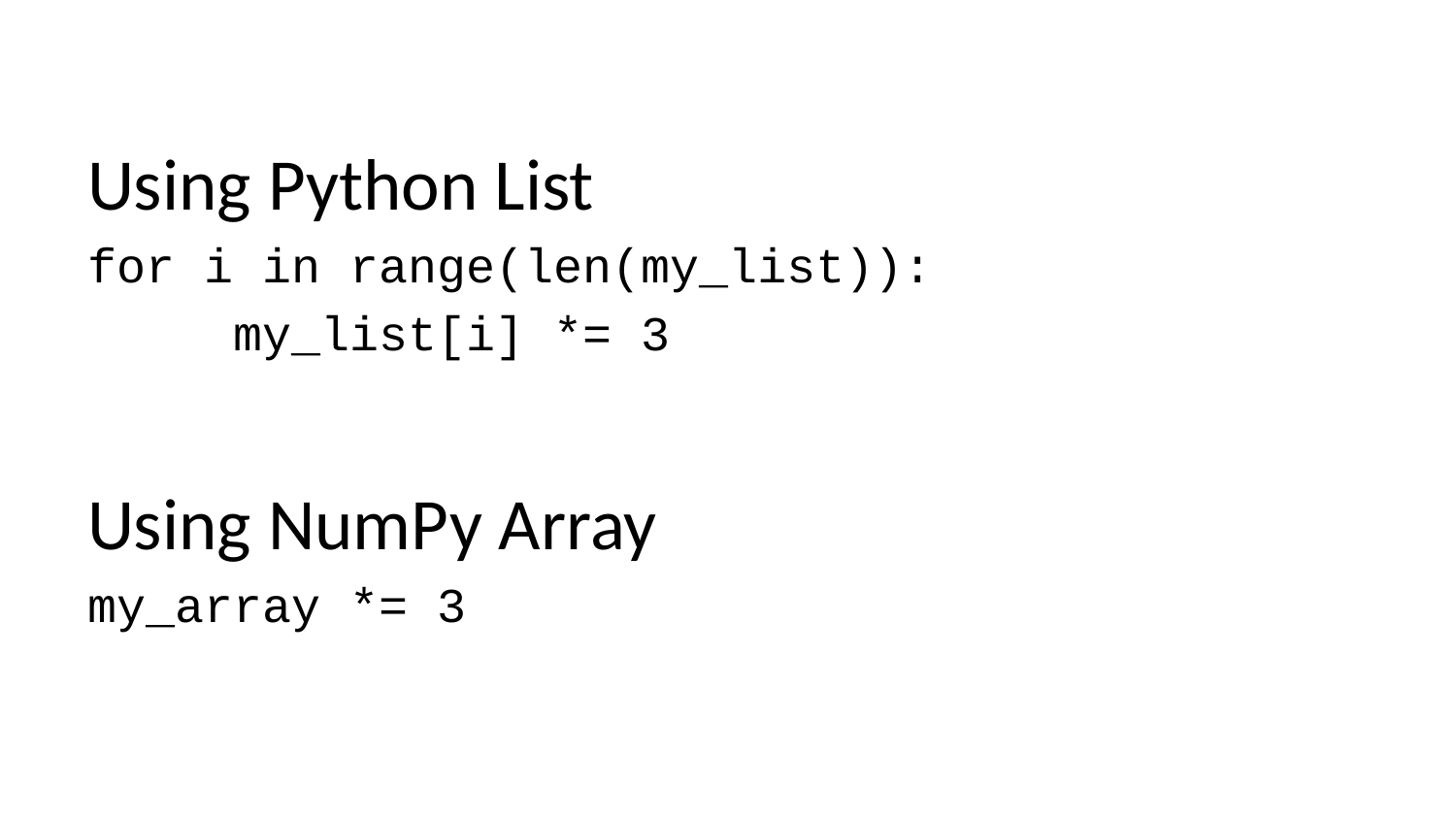

Using Python List
for i in range(len(my_list)):
	my_list[i] *= 3

Using NumPy Array
my_array *= 3